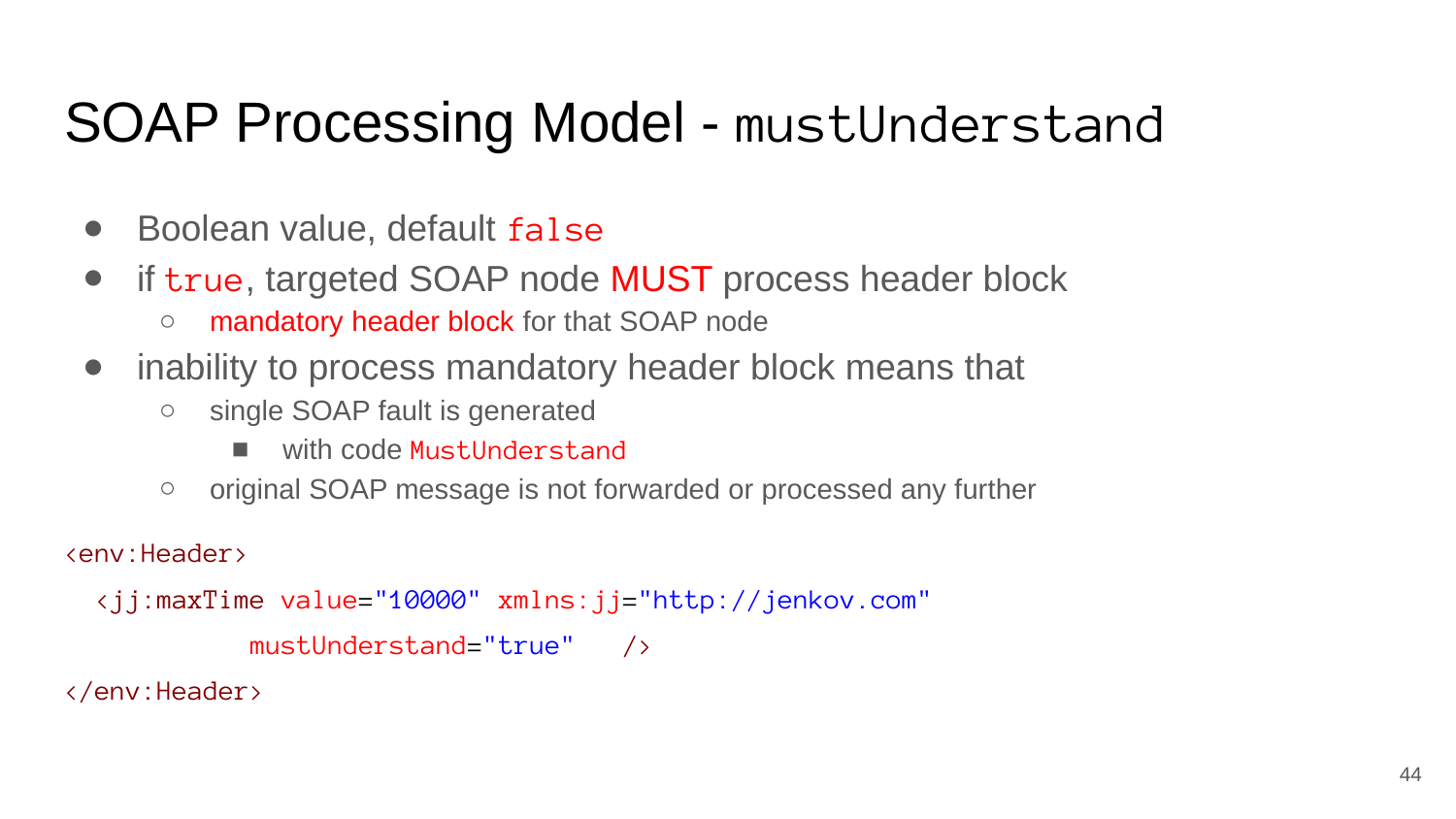

# SOAP Processing Model - mustUnderstand
Boolean value, default false
if true, targeted SOAP node MUST process header block
mandatory header block for that SOAP node
inability to process mandatory header block means that
single SOAP fault is generated
with code MustUnderstand
original SOAP message is not forwarded or processed any further

<env:Header>
  <jj:maxTime value="10000" xmlns:jj="http://jenkov.com"
            mustUnderstand="true"   />
</env:Header>
44